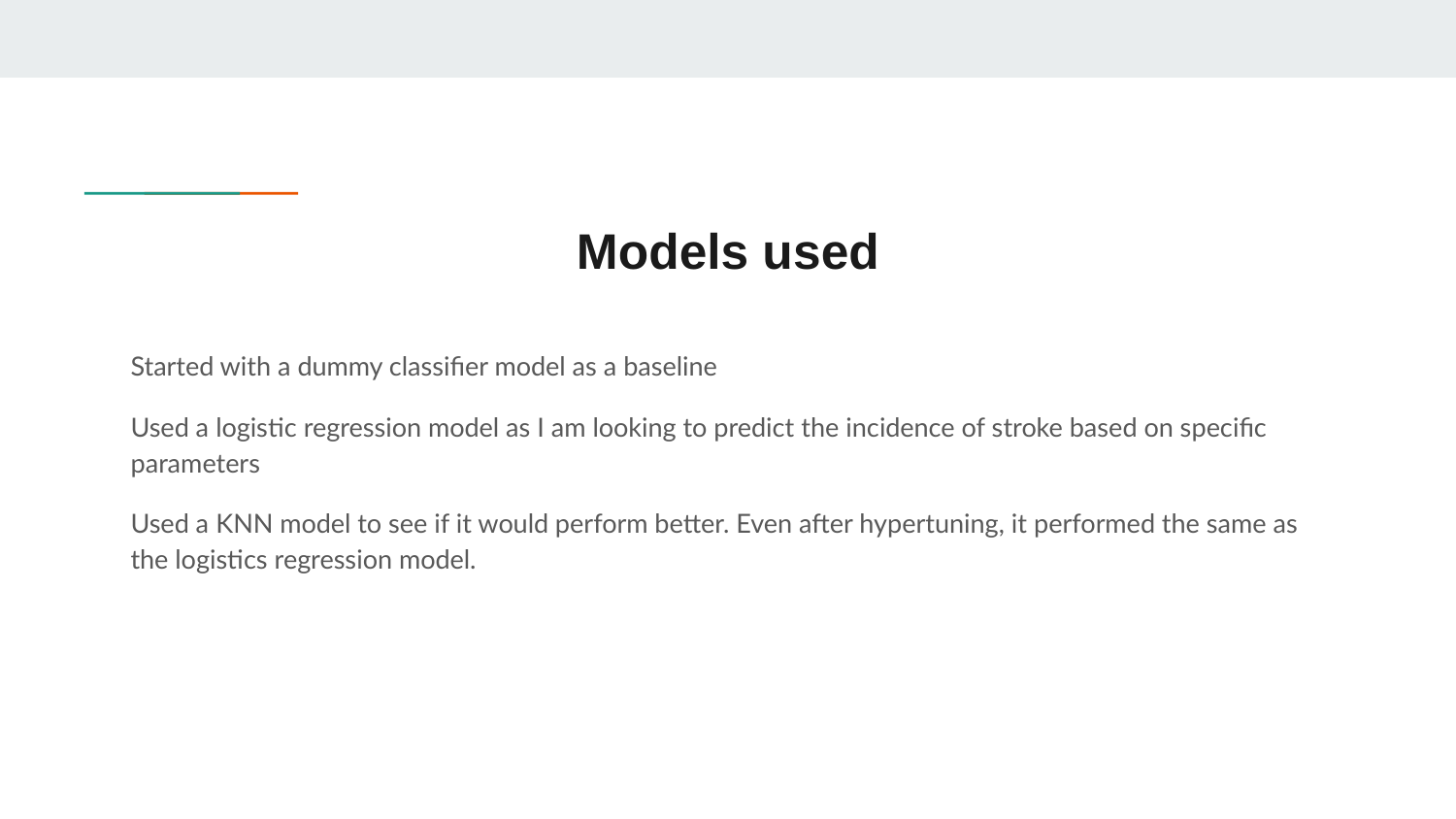

# Models used
Started with a dummy classifier model as a baseline
Used a logistic regression model as I am looking to predict the incidence of stroke based on specific parameters
Used a KNN model to see if it would perform better. Even after hypertuning, it performed the same as the logistics regression model.